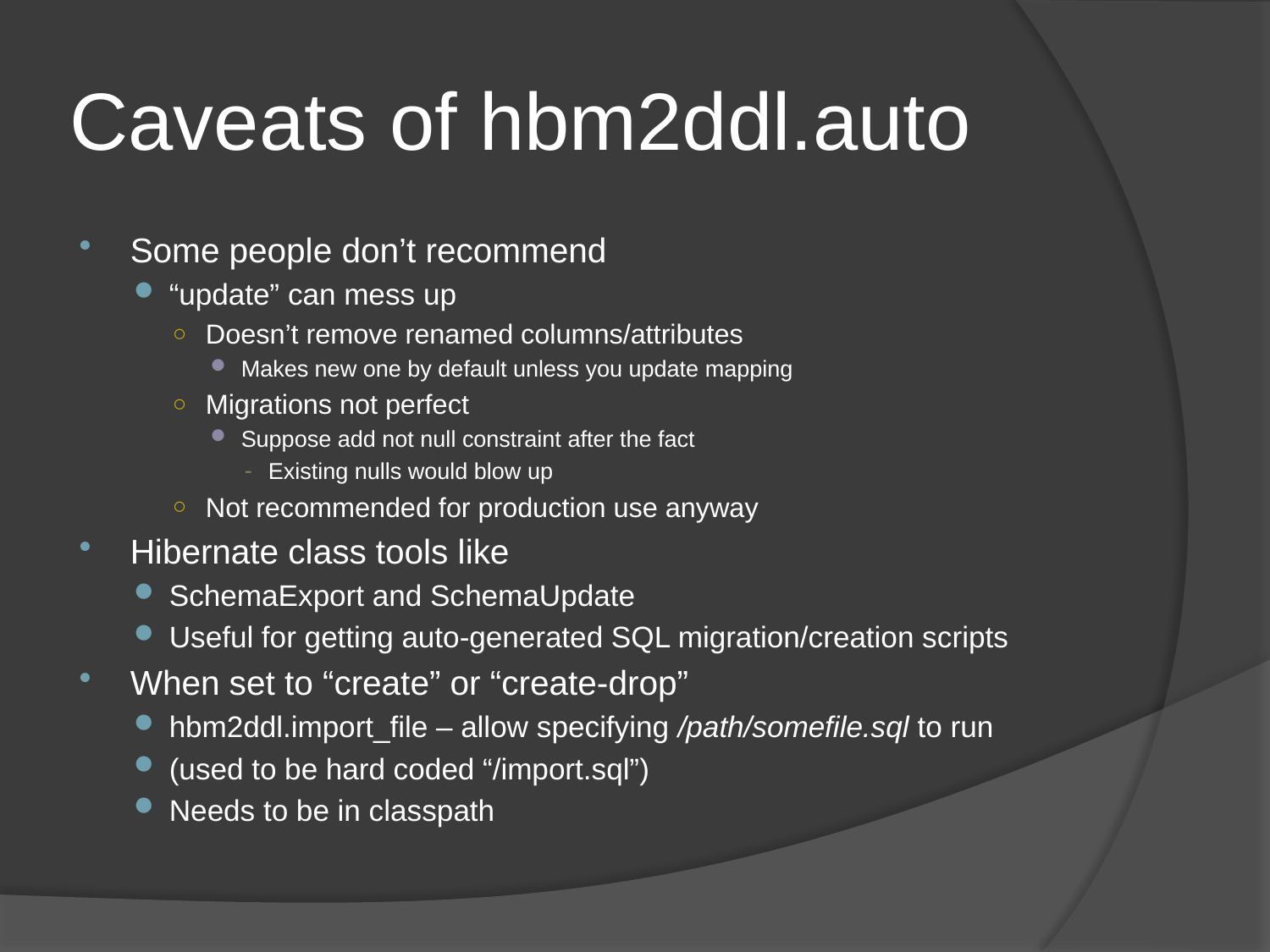

# Caveats of hbm2ddl.auto
Some people don’t recommend
“update” can mess up
Doesn’t remove renamed columns/attributes
Makes new one by default unless you update mapping
Migrations not perfect
Suppose add not null constraint after the fact
Existing nulls would blow up
Not recommended for production use anyway
Hibernate class tools like
SchemaExport and SchemaUpdate
Useful for getting auto-generated SQL migration/creation scripts
When set to “create” or “create-drop”
hbm2ddl.import_file – allow specifying /path/somefile.sql to run
(used to be hard coded “/import.sql”)
Needs to be in classpath